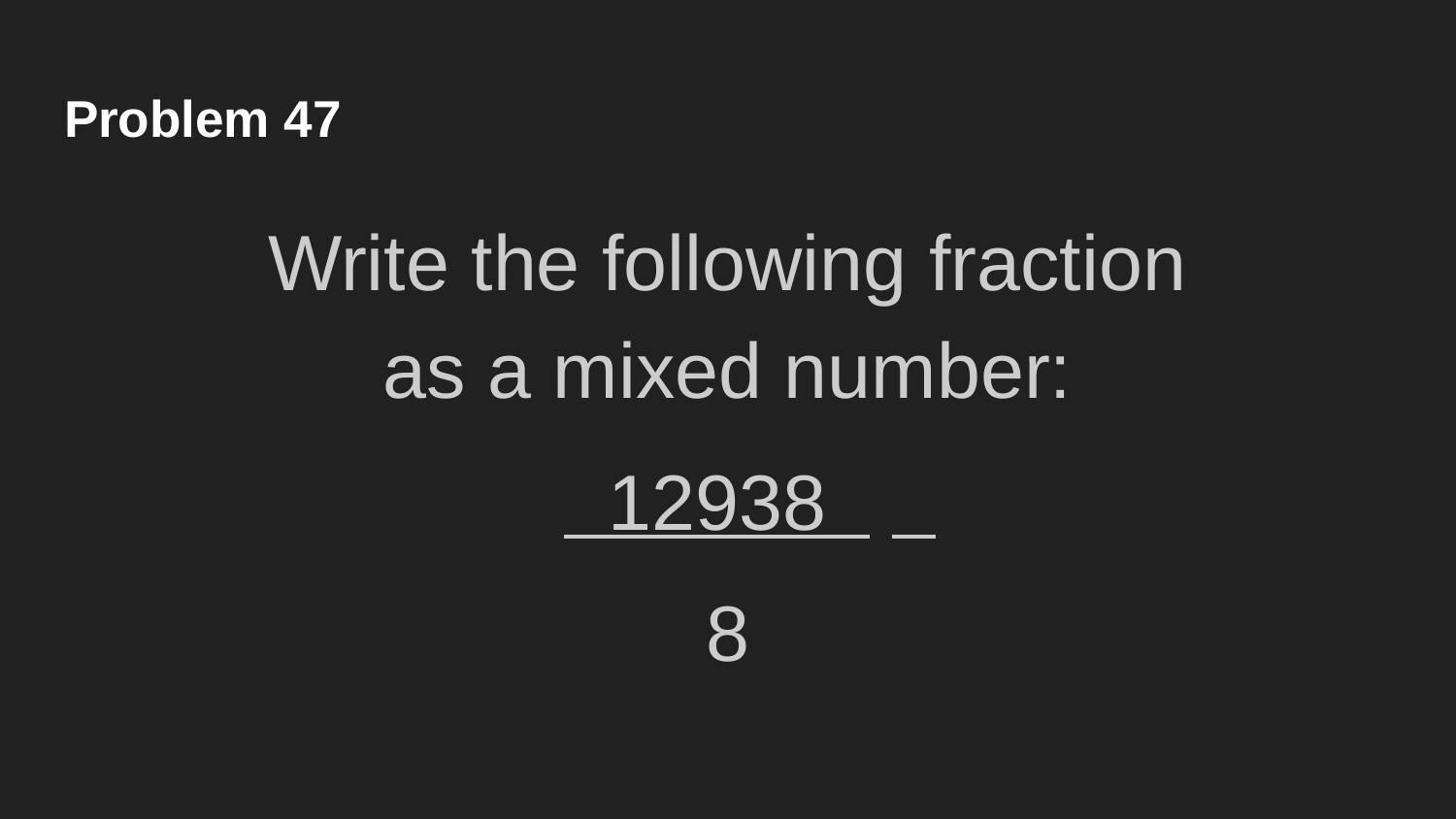

# Problem 47
Write the following fraction as a mixed number:
    12938  .
8